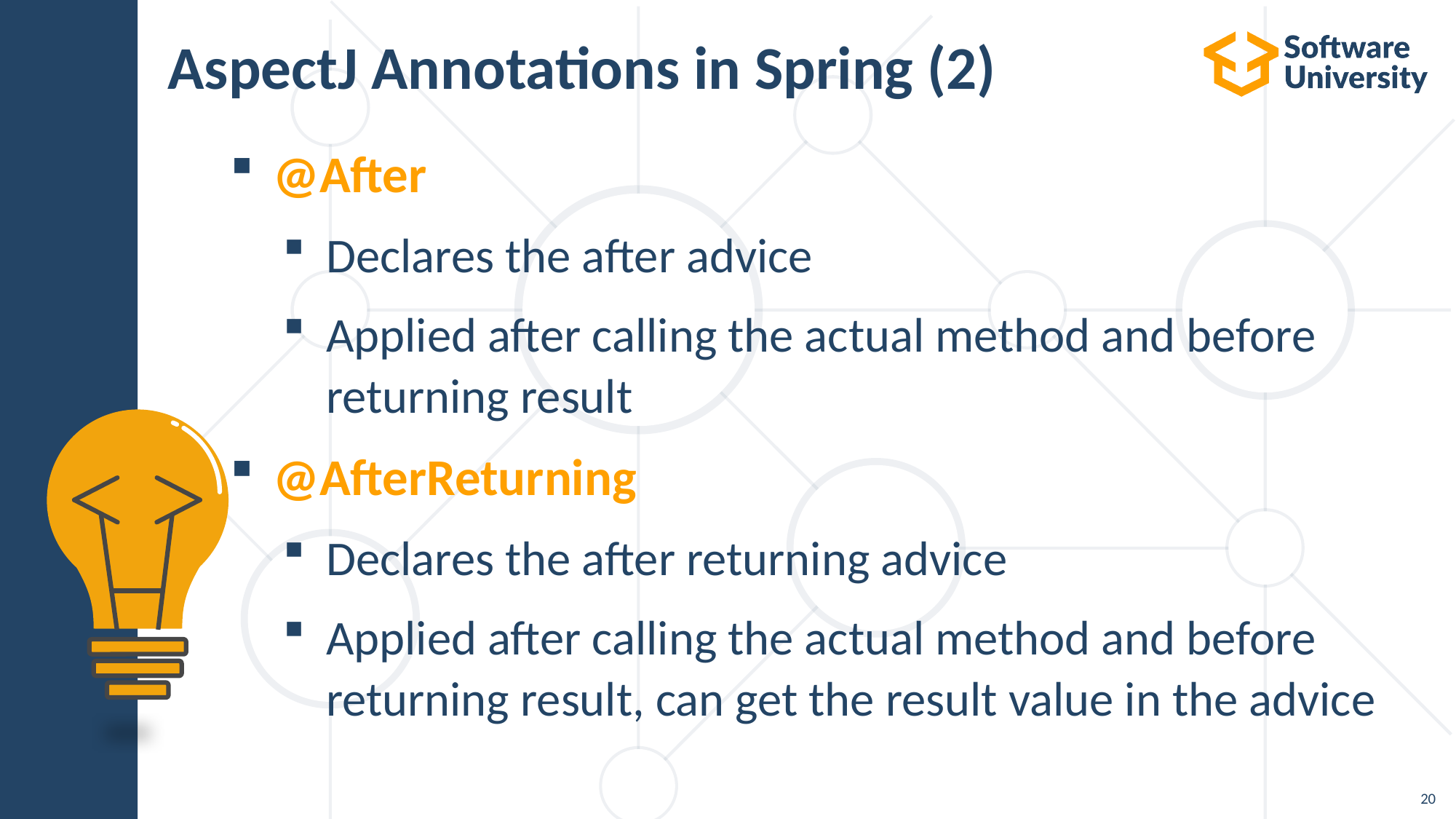

# AspectJ Annotations in Spring (2)
@After
Declares the after advice
Applied after calling the actual method and before
returning result
@AfterReturning
Declares the after returning advice
Applied after calling the actual method and before returning result, can get the result value in the advice
20